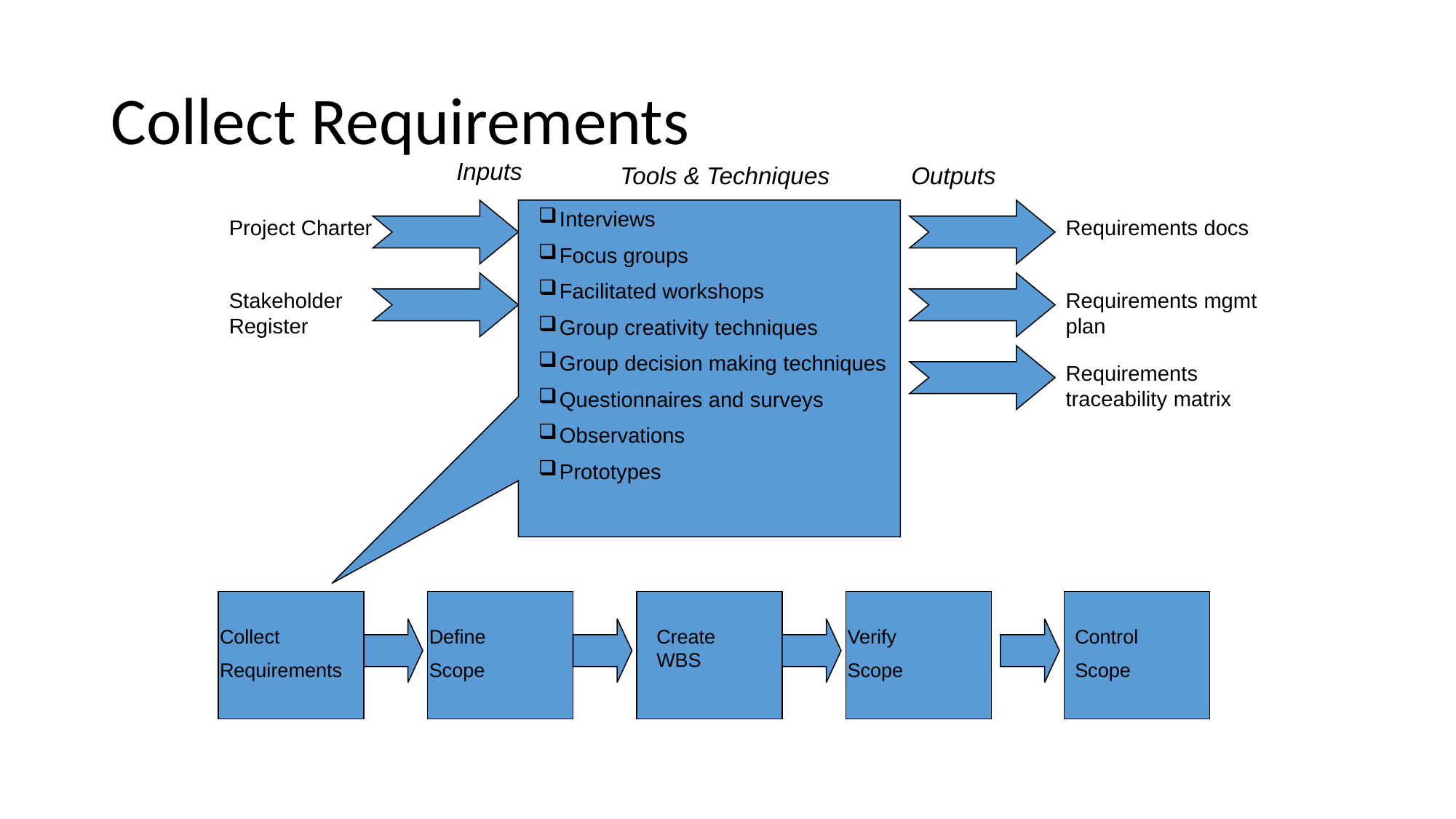

# Collect Requirements
Inputs
Tools & Techniques
Outputs

Interviews
Focus groups
Facilitated workshops
Group creativity techniques
Group decision making techniques
Questionnaires and surveys
Observations
Prototypes

Project Charter
Requirements docs

Stakeholder Register
Requirements mgmt plan

Requirements traceability matrix

Collect
Requirements

Define
Scope

Create WBS

Verify
Scope

Control
Scope